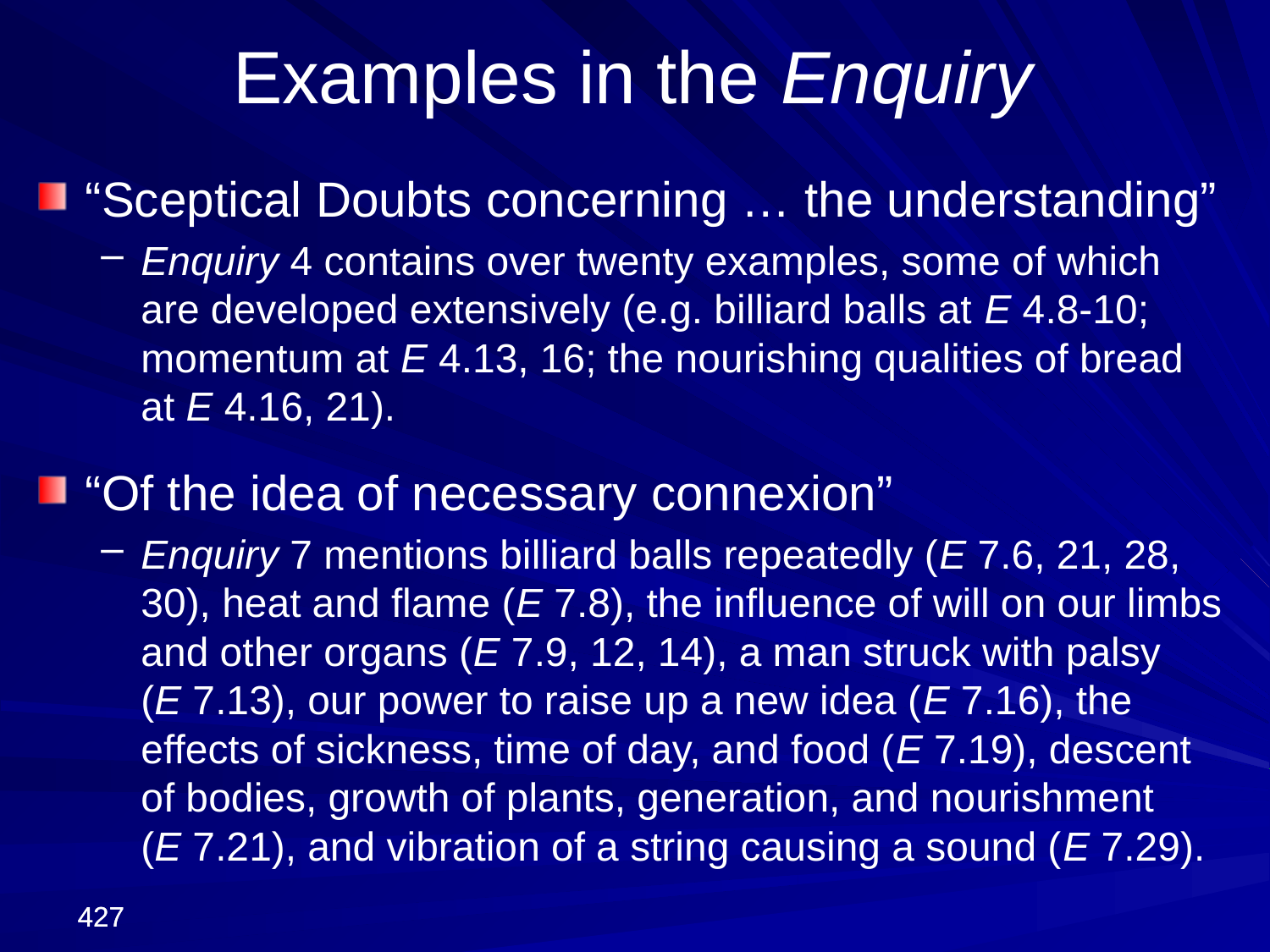

Examples in the Enquiry
“Sceptical Doubts concerning … the understanding”
Enquiry 4 contains over twenty examples, some of which are developed extensively (e.g. billiard balls at E 4.8-10; momentum at E 4.13, 16; the nourishing qualities of bread at E 4.16, 21).
“Of the idea of necessary connexion”
Enquiry 7 mentions billiard balls repeatedly (E 7.6, 21, 28, 30), heat and flame (E 7.8), the influence of will on our limbs and other organs (E 7.9, 12, 14), a man struck with palsy
(E 7.13), our power to raise up a new idea (E 7.16), the effects of sickness, time of day, and food (E 7.19), descent of bodies, growth of plants, generation, and nourishment
(E 7.21), and vibration of a string causing a sound (E 7.29).
427
427